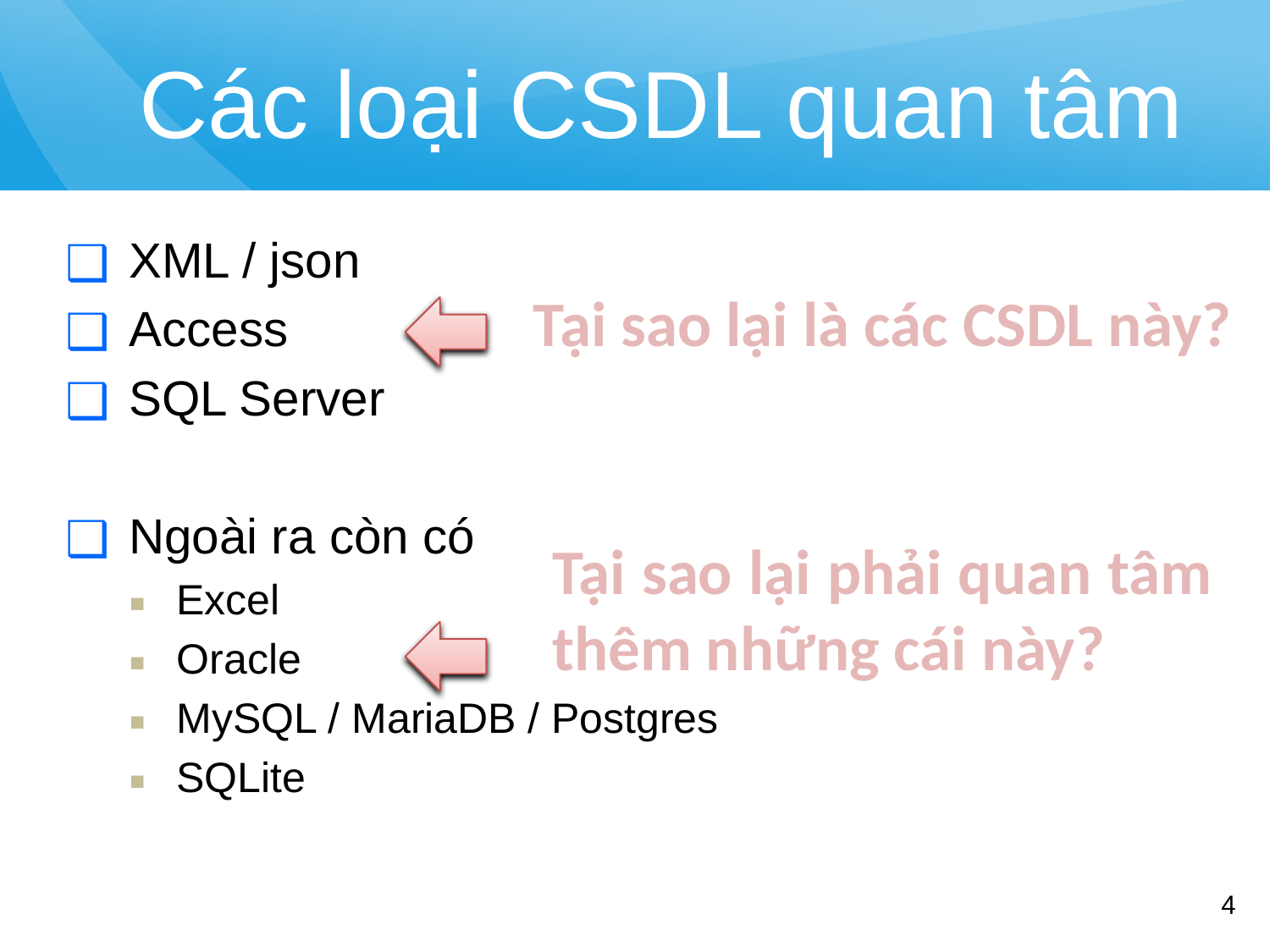

# Các loại CSDL quan tâm
XML / json
Access
SQL Server

Ngoài ra còn có
Excel
Oracle
MySQL / MariaDB / Postgres
SQLite
Tại sao lại là các CSDL này?

Tại sao lại phải quan tâm thêm những cái này?

4